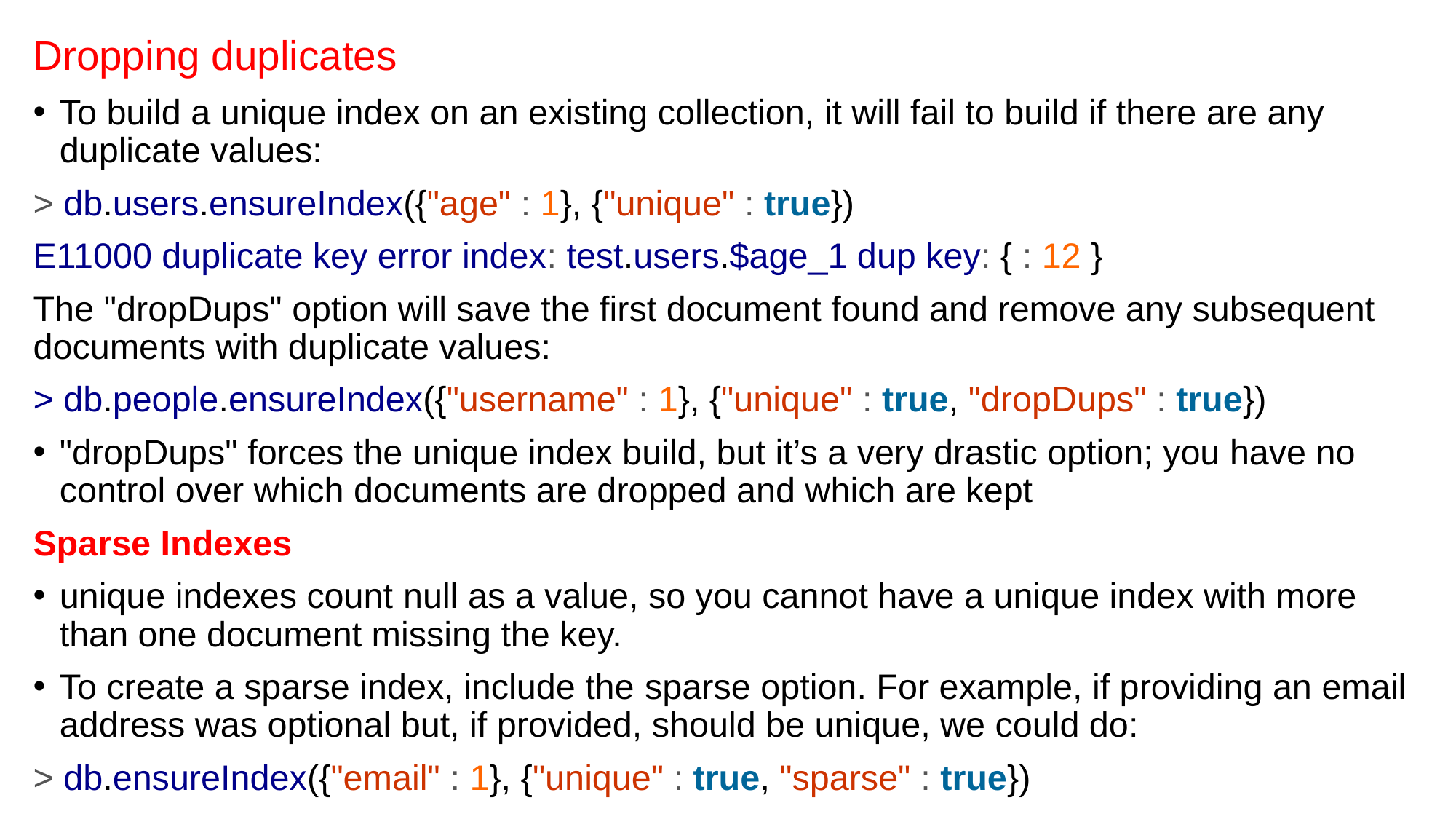

Dropping duplicates
To build a unique index on an existing collection, it will fail to build if there are any duplicate values:
> db.users.ensureIndex({"age" : 1}, {"unique" : true})
E11000 duplicate key error index: test.users.$age_1 dup key: { : 12 }
The "dropDups" option will save the first document found and remove any subsequent documents with duplicate values:
> db.people.ensureIndex({"username" : 1}, {"unique" : true, "dropDups" : true})
"dropDups" forces the unique index build, but it’s a very drastic option; you have no control over which documents are dropped and which are kept
Sparse Indexes
unique indexes count null as a value, so you cannot have a unique index with more than one document missing the key.
To create a sparse index, include the sparse option. For example, if providing an email address was optional but, if provided, should be unique, we could do:
> db.ensureIndex({"email" : 1}, {"unique" : true, "sparse" : true})